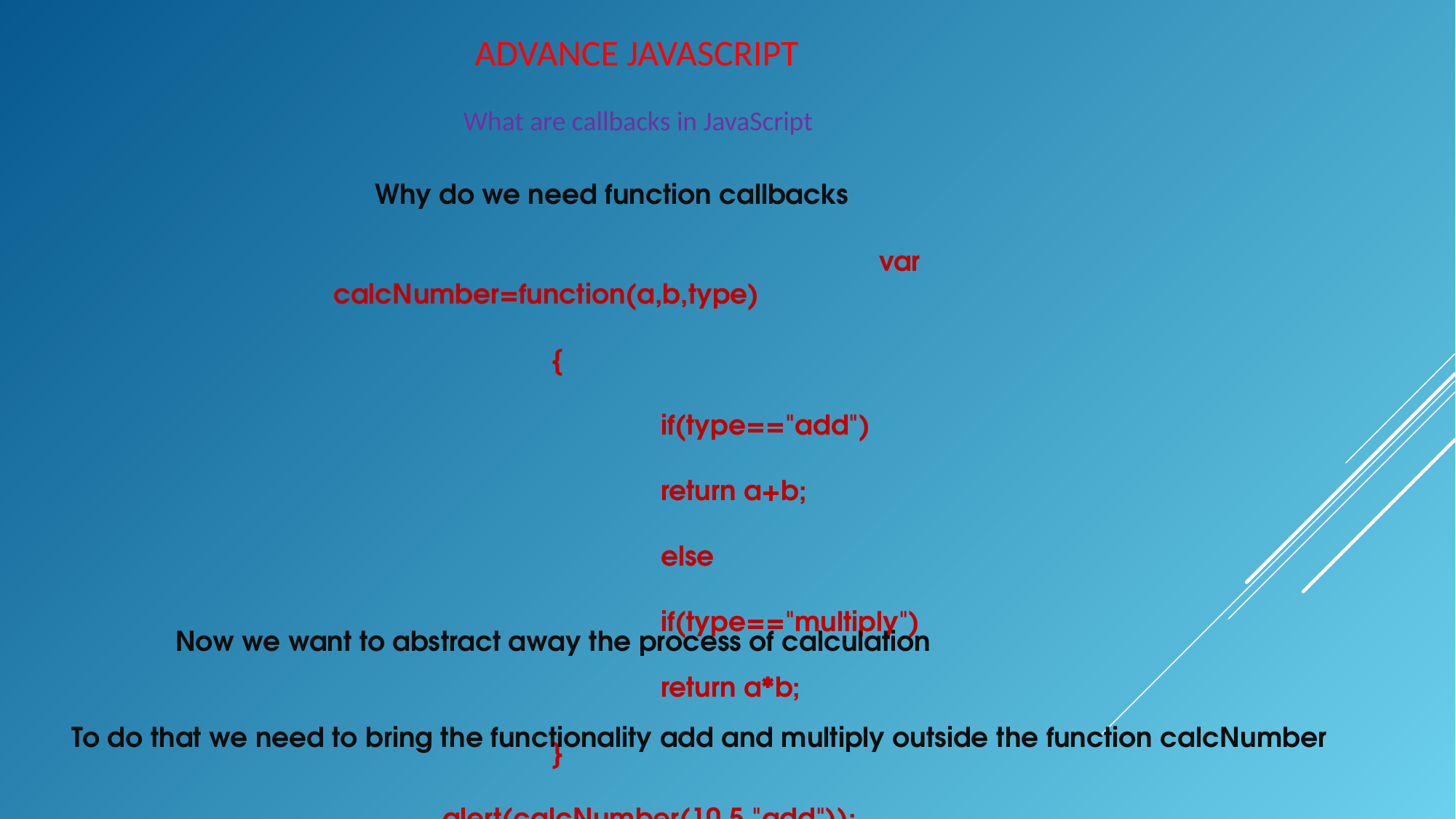

ADVANCE JAVASCRIPT
What are callbacks in JavaScript
Why do we need function callbacks
					var calcNumber=function(a,b,type)
									{
										if(type=="add")
										return a+b;
										else 														if(type=="multiply")
										return a*b;
									}
								alert(calcNumber(10,5,"add"));
Now we want to abstract away the process of calculation
 To do that we need to bring the functionality add and multiply outside the function calcNumber